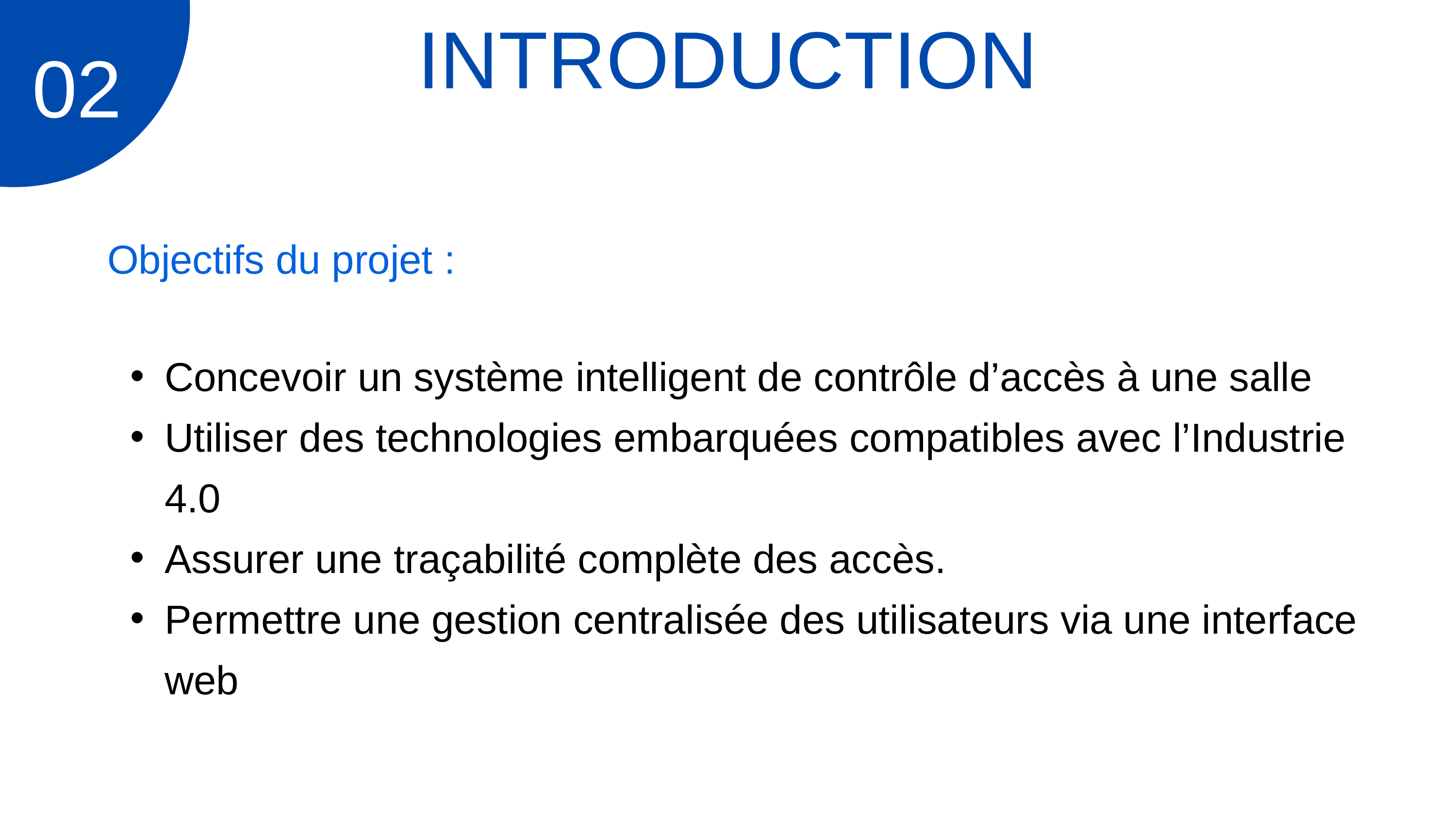

INTRODUCTION
02
 Objectifs du projet :

Concevoir un système intelligent de contrôle d’accès à une salle
Utiliser des technologies embarquées compatibles avec l’Industrie 4.0
Assurer une traçabilité complète des accès.
Permettre une gestion centralisée des utilisateurs via une interface web